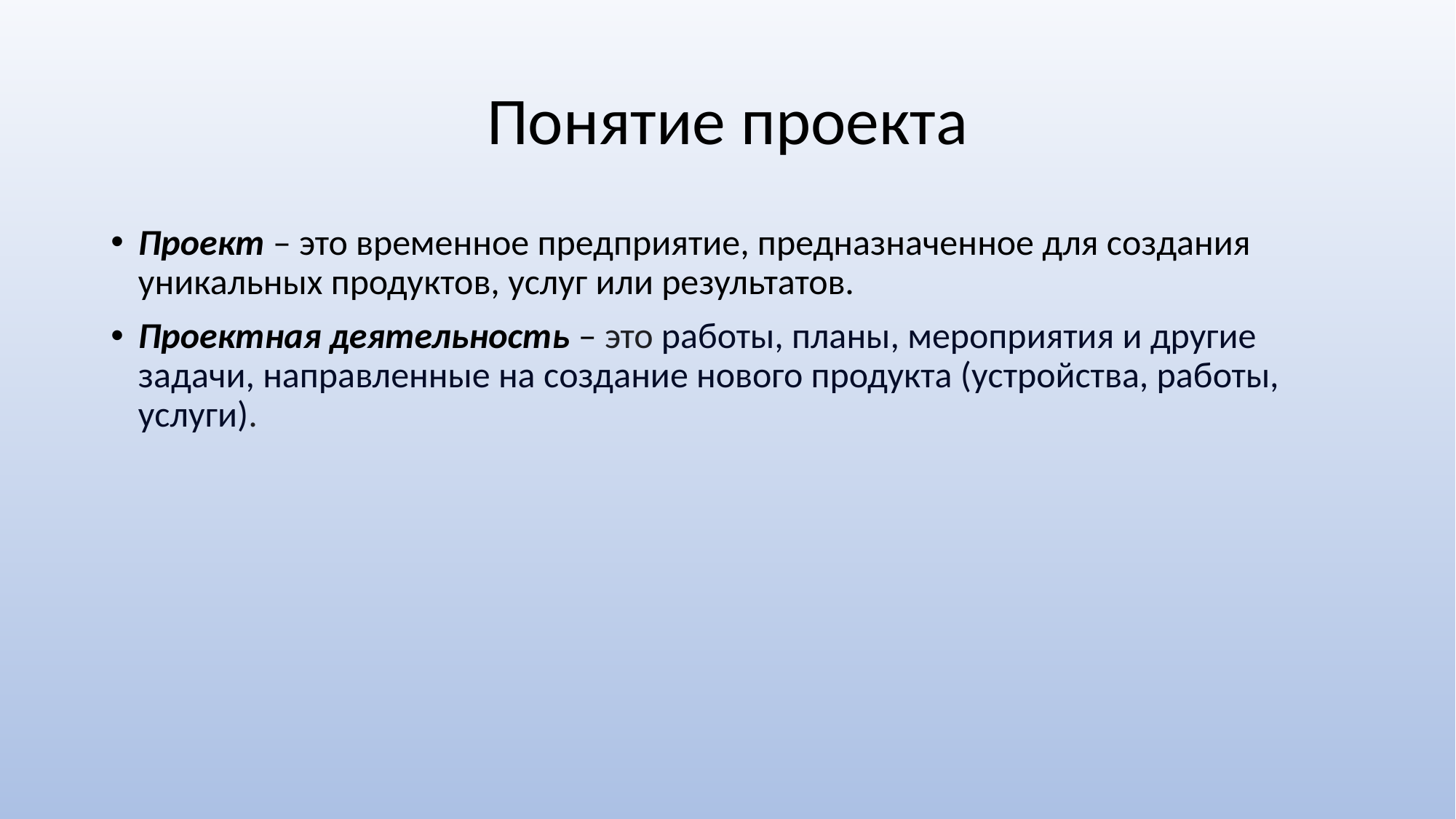

# Понятие проекта
Проект – это временное предприятие, предназначенное для создания уникальных продуктов, услуг или результатов.
Проектная деятельность – это работы, планы, мероприятия и другие задачи, направленные на создание нового продукта (устройства, работы, услуги).